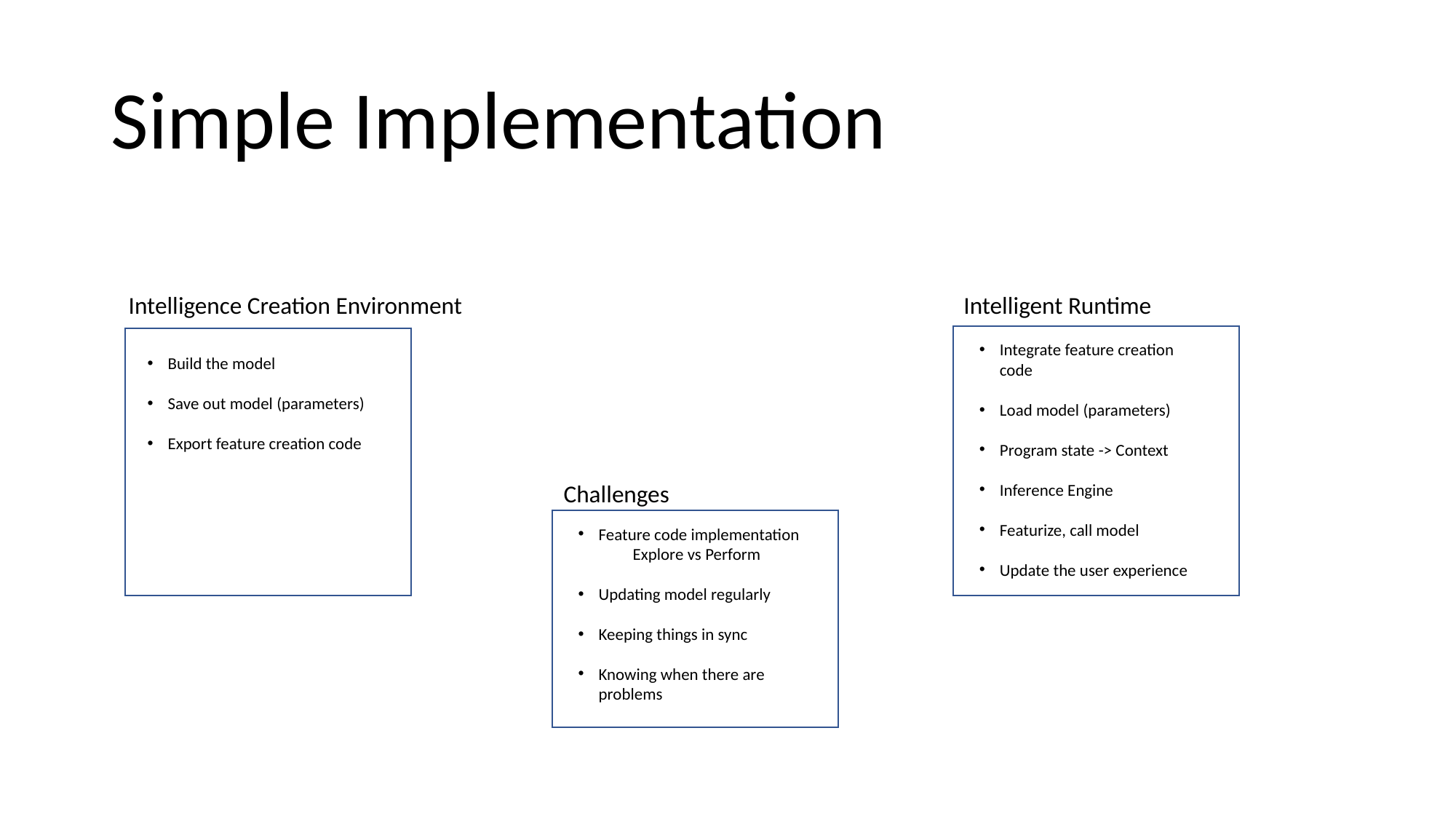

# Simple Implementation
Intelligence Creation Environment
Intelligent Runtime

Integrate feature creation code

Load model (parameters)

Program state -> Context

Inference Engine

Featurize, call model

Update the user experience
Build the model

Save out model (parameters)

Export feature creation code
Challenges

Feature code implementation
         Explore vs Perform

Updating model regularly

Keeping things in sync

Knowing when there are problems